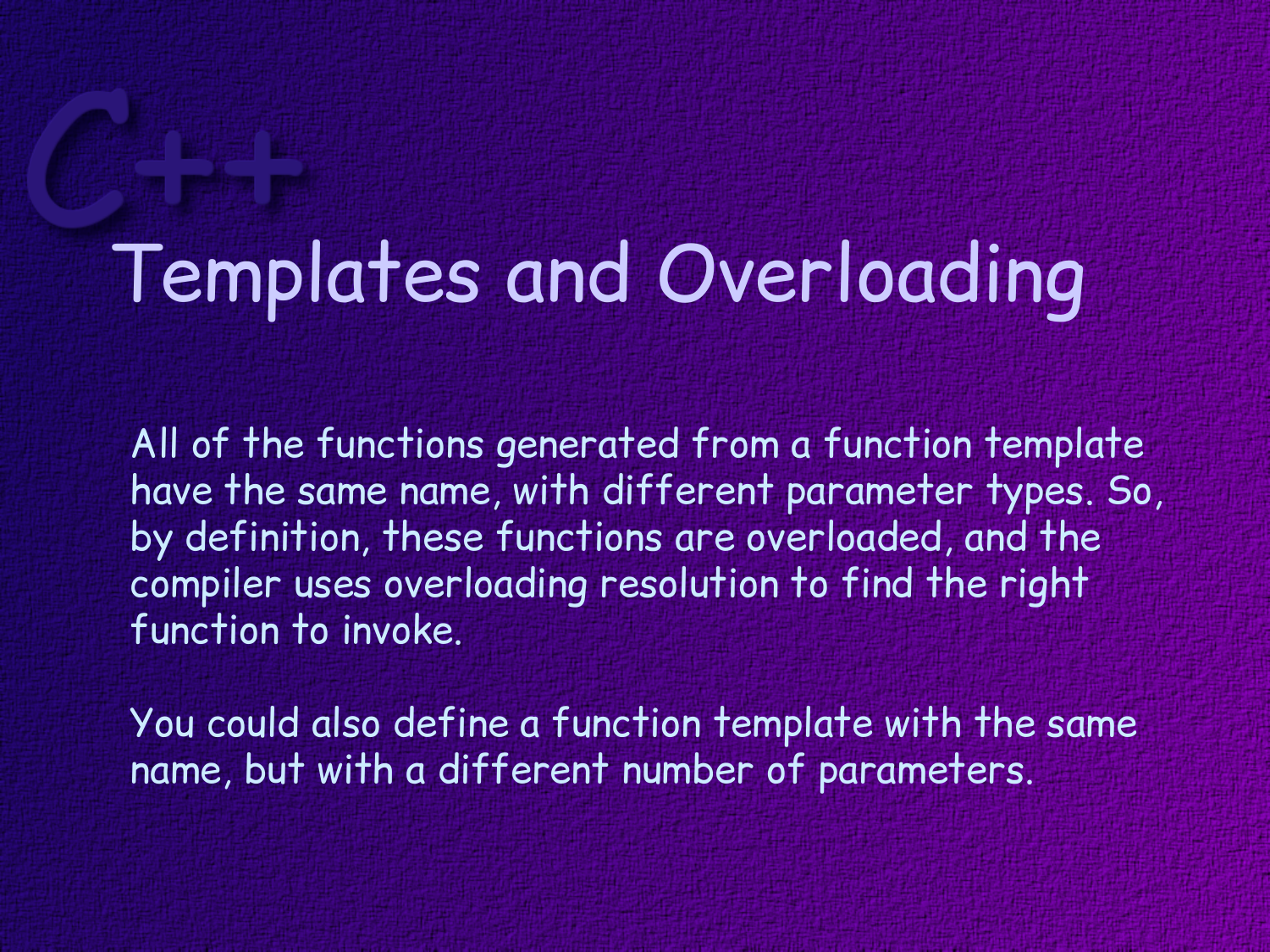

# Templates and Overloading
All of the functions generated from a function template
have the same name, with different parameter types. So,
by definition, these functions are overloaded, and the
compiler uses overloading resolution to find the right
function to invoke.

You could also define a function template with the same
name, but with a different number of parameters.